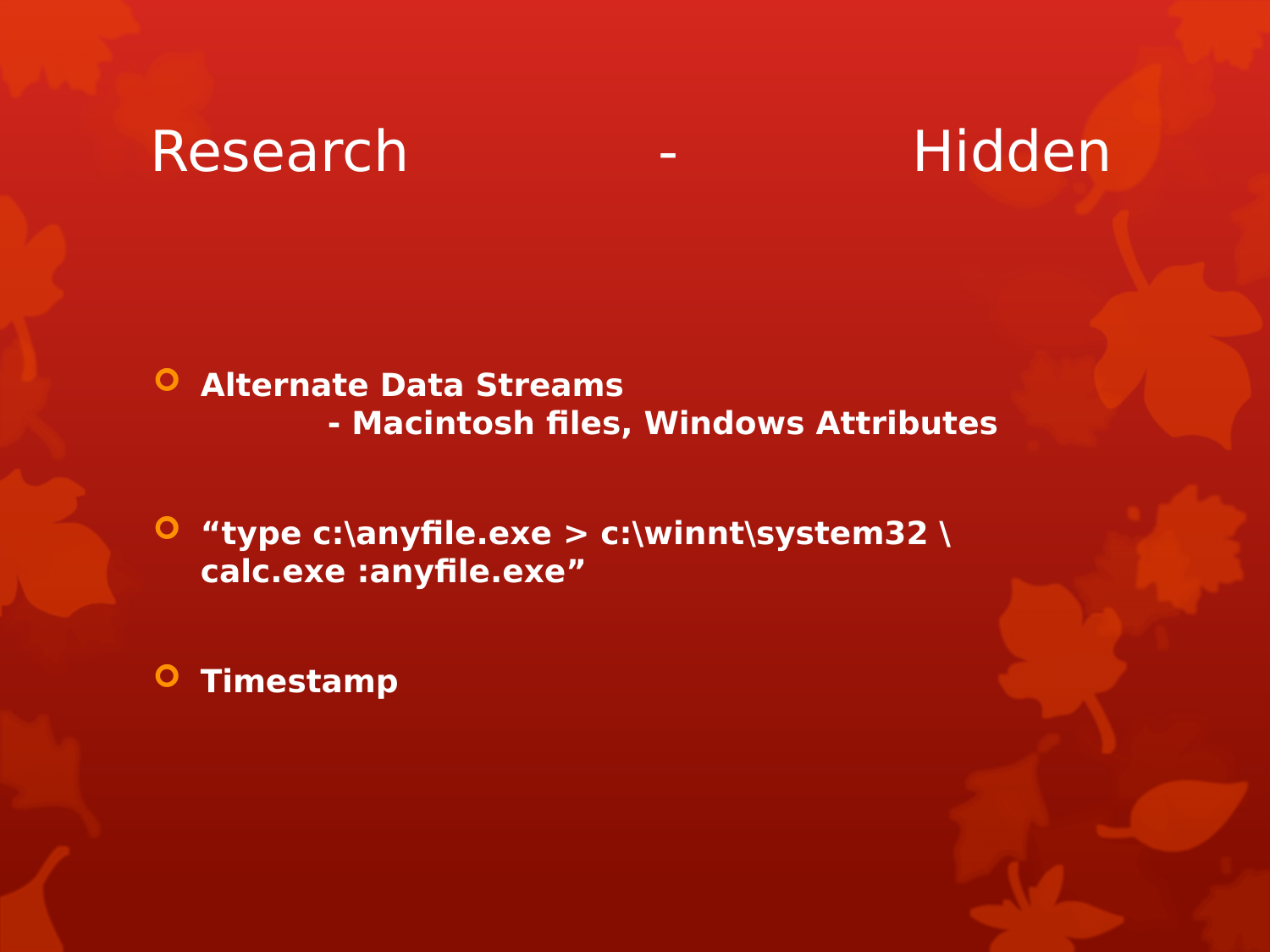

# Research		-		Hidden
Alternate Data Streams
	- Macintosh files, Windows Attributes

“type c:\anyfile.exe > c:\winnt\system32 \calc.exe :anyfile.exe”

Timestamp